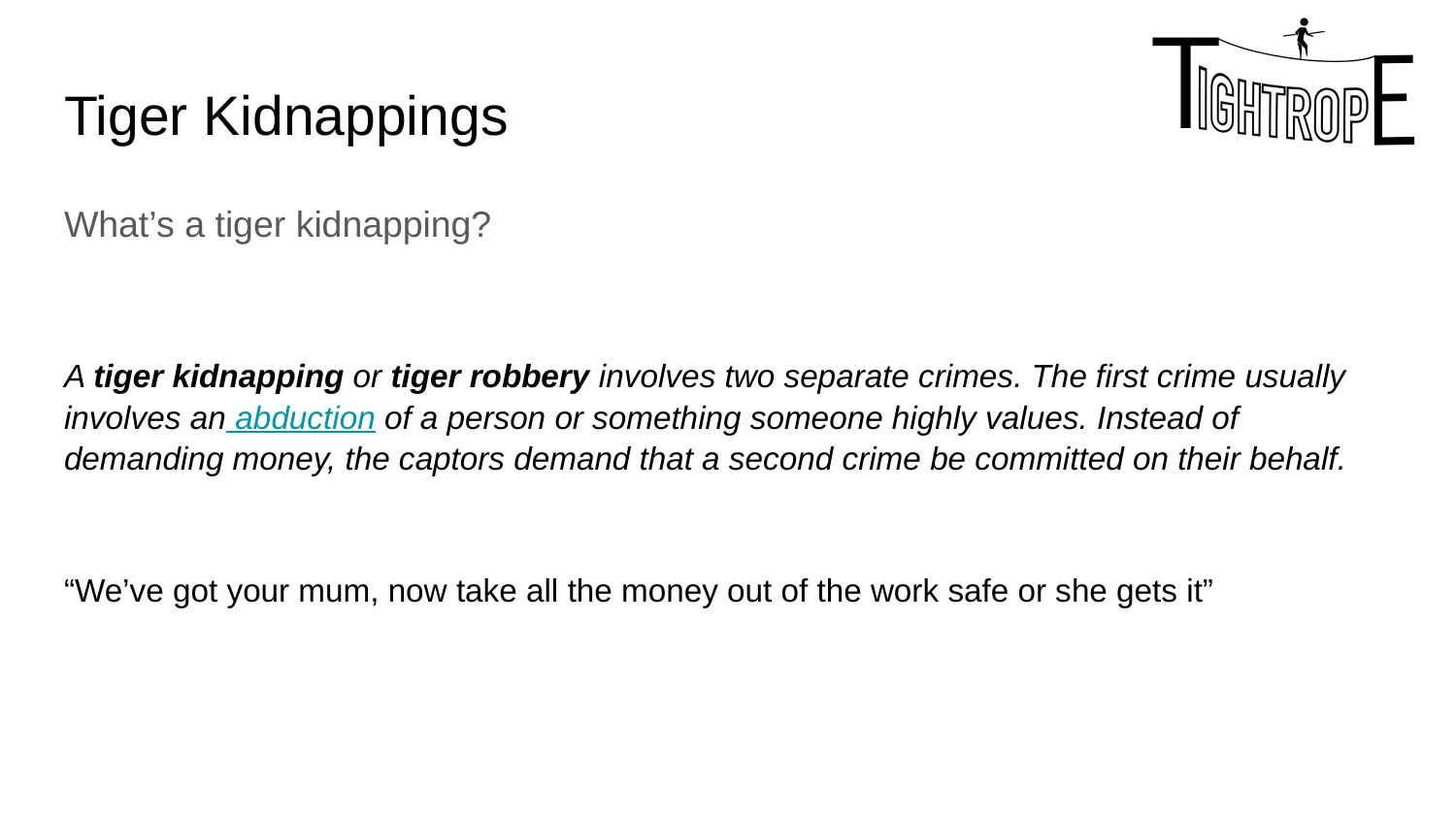

# Tiger Kidnappings
What’s a tiger kidnapping?

A tiger kidnapping or tiger robbery involves two separate crimes. The first crime usually involves an abduction of a person or something someone highly values. Instead of demanding money, the captors demand that a second crime be committed on their behalf.

“We’ve got your mum, now take all the money out of the work safe or she gets it”